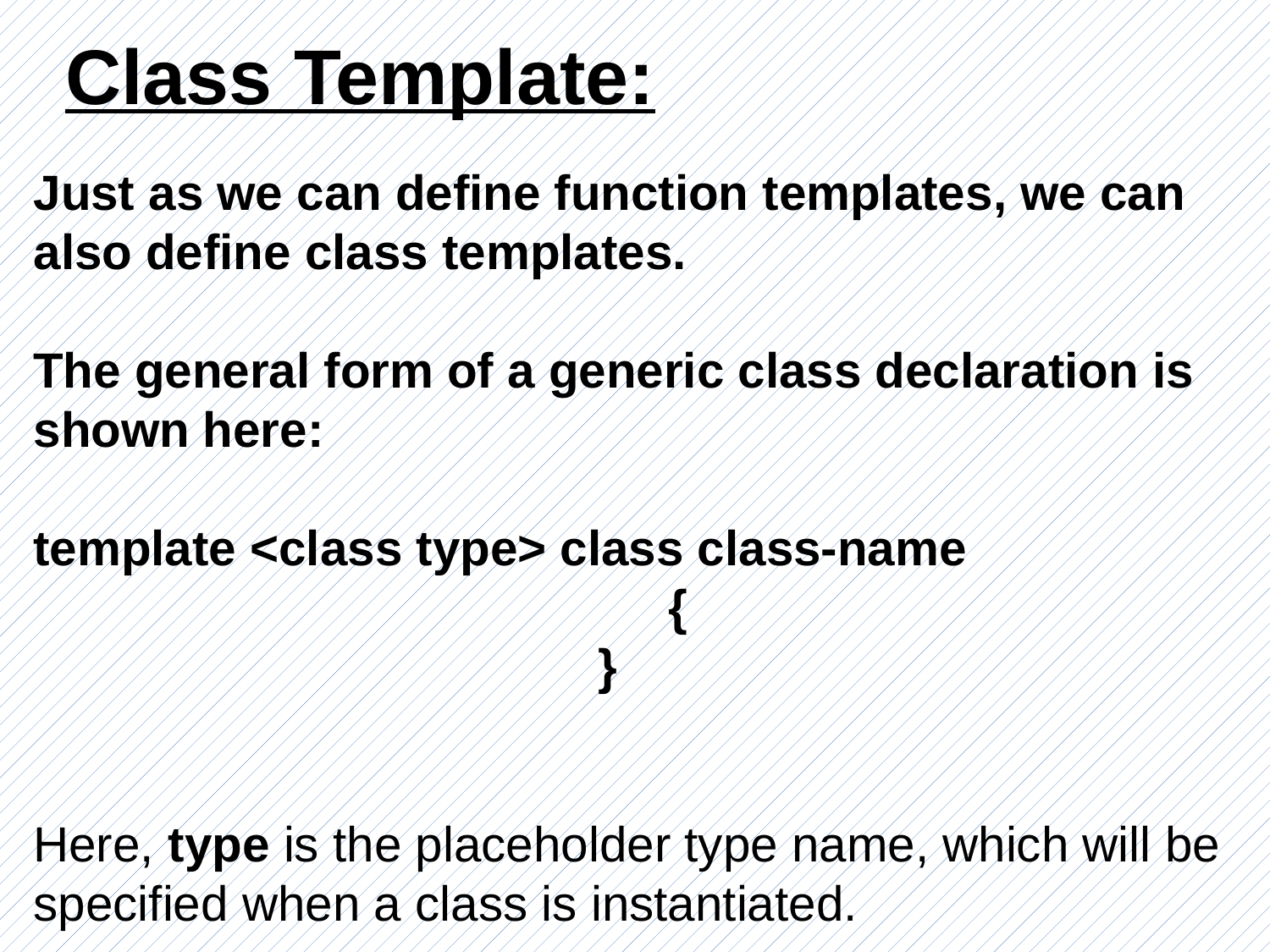

Class Template:
Just as we can define function templates, we can also define class templates.

The general form of a generic class declaration is shown here:

template <class type> class class-name
					{
                                         }

Here, type is the placeholder type name, which will be specified when a class is instantiated.